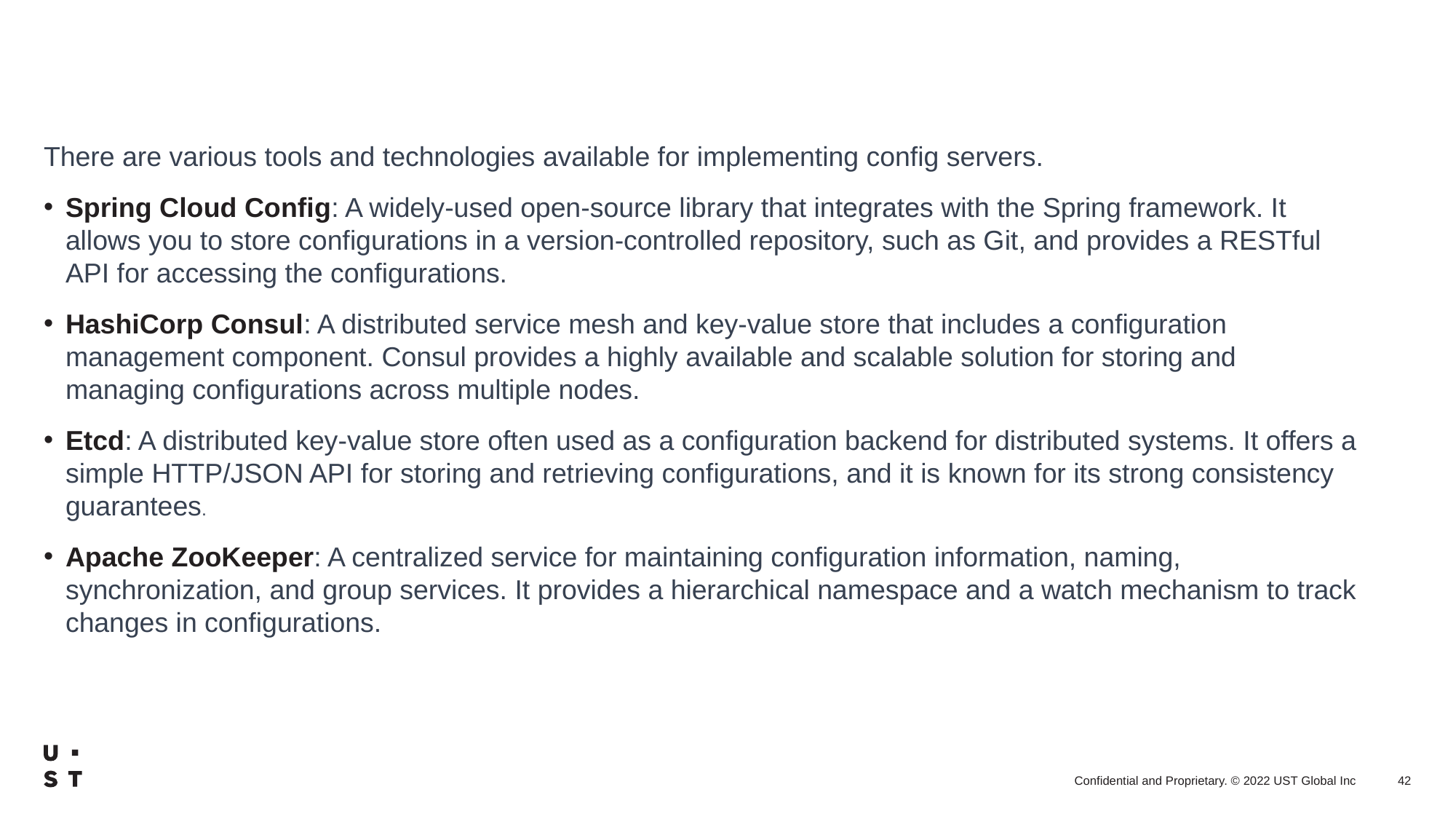

There are various tools and technologies available for implementing config servers.
Spring Cloud Config: A widely-used open-source library that integrates with the Spring framework. It allows you to store configurations in a version-controlled repository, such as Git, and provides a RESTful API for accessing the configurations.
HashiCorp Consul: A distributed service mesh and key-value store that includes a configuration management component. Consul provides a highly available and scalable solution for storing and managing configurations across multiple nodes.
Etcd: A distributed key-value store often used as a configuration backend for distributed systems. It offers a simple HTTP/JSON API for storing and retrieving configurations, and it is known for its strong consistency guarantees.
Apache ZooKeeper: A centralized service for maintaining configuration information, naming, synchronization, and group services. It provides a hierarchical namespace and a watch mechanism to track changes in configurations.